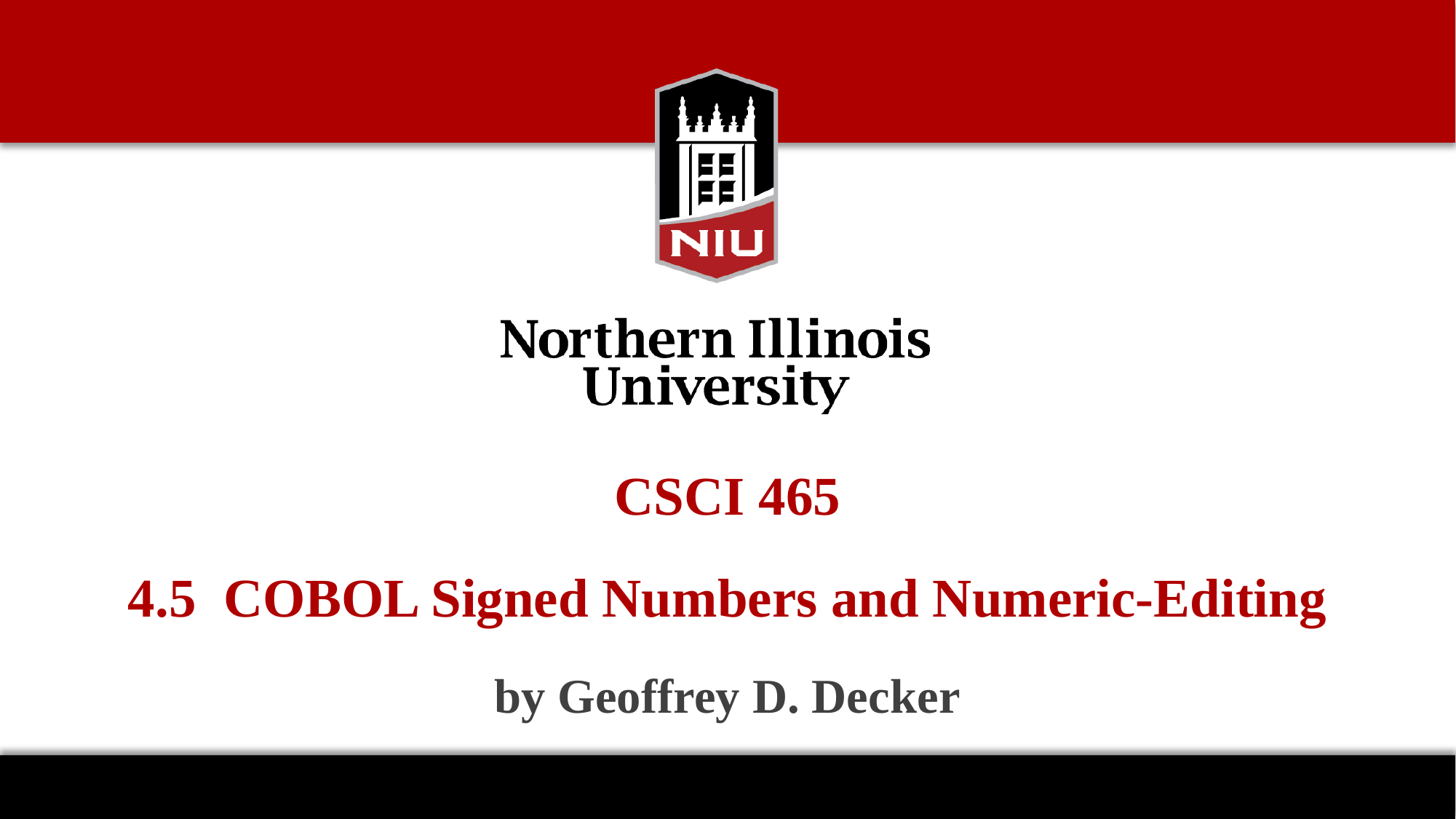

# CSCI 465 4.5  COBOL Signed Numbers and Numeric-Editing by Geoffrey D. Decker